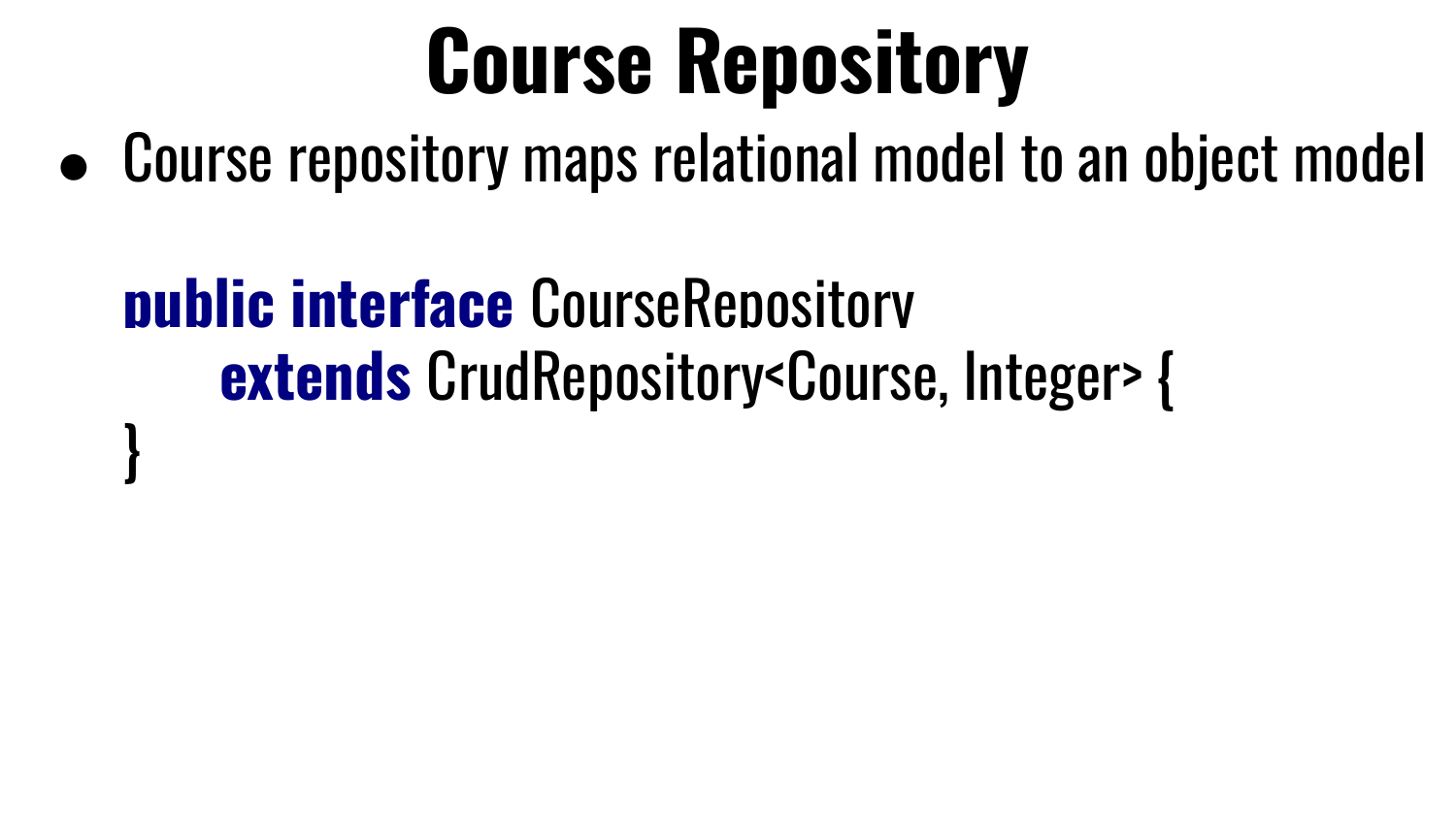

# Course Repository
Course repository maps relational model to an object model

public interface CourseRepository
       extends CrudRepository<Course, Integer> {
}